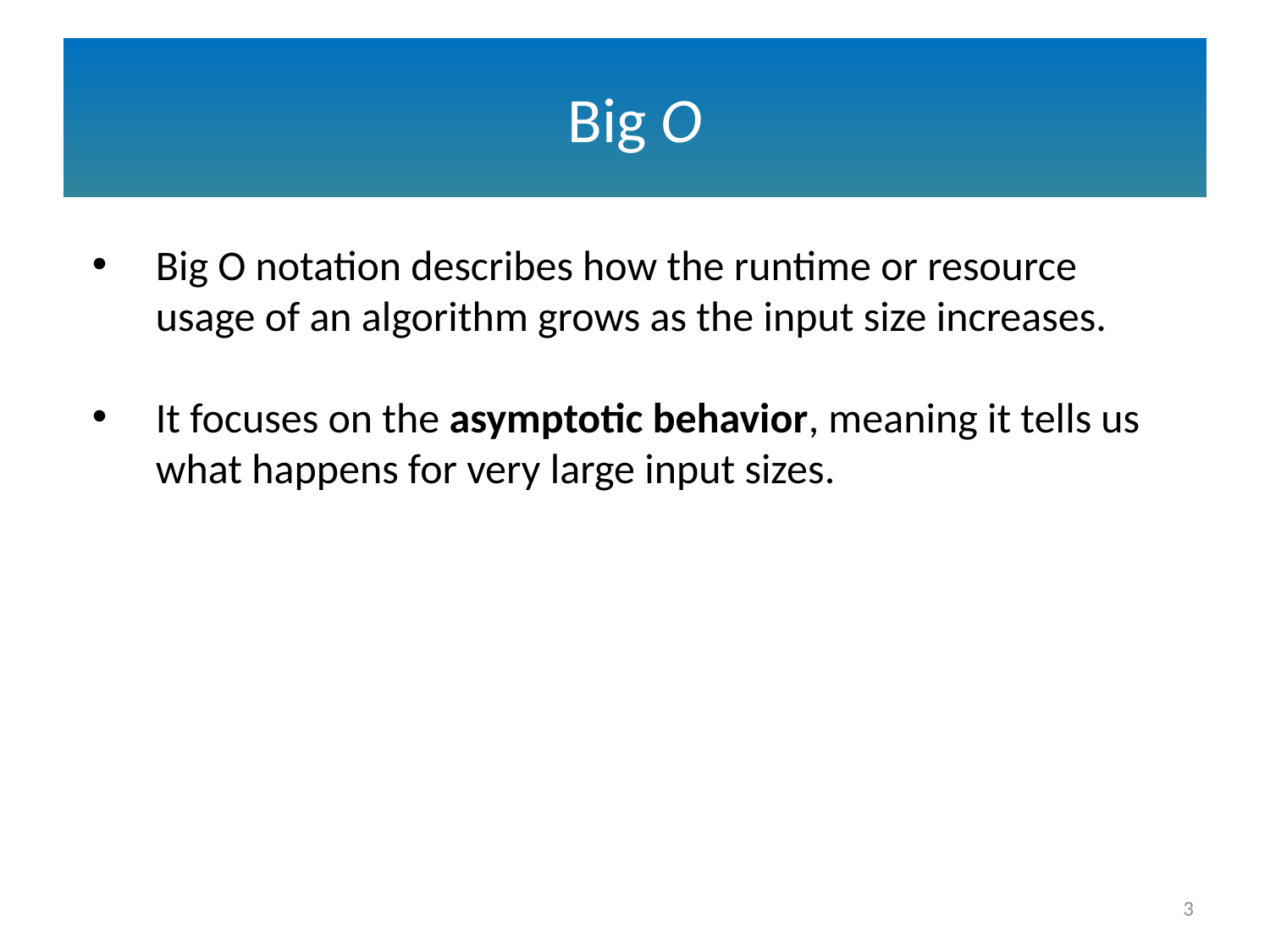

# Big O
Big O notation describes how the runtime or resource
usage of an algorithm grows as the input size increases.
It focuses on the asymptotic behavior, meaning it tells us what happens for very large input sizes.
3